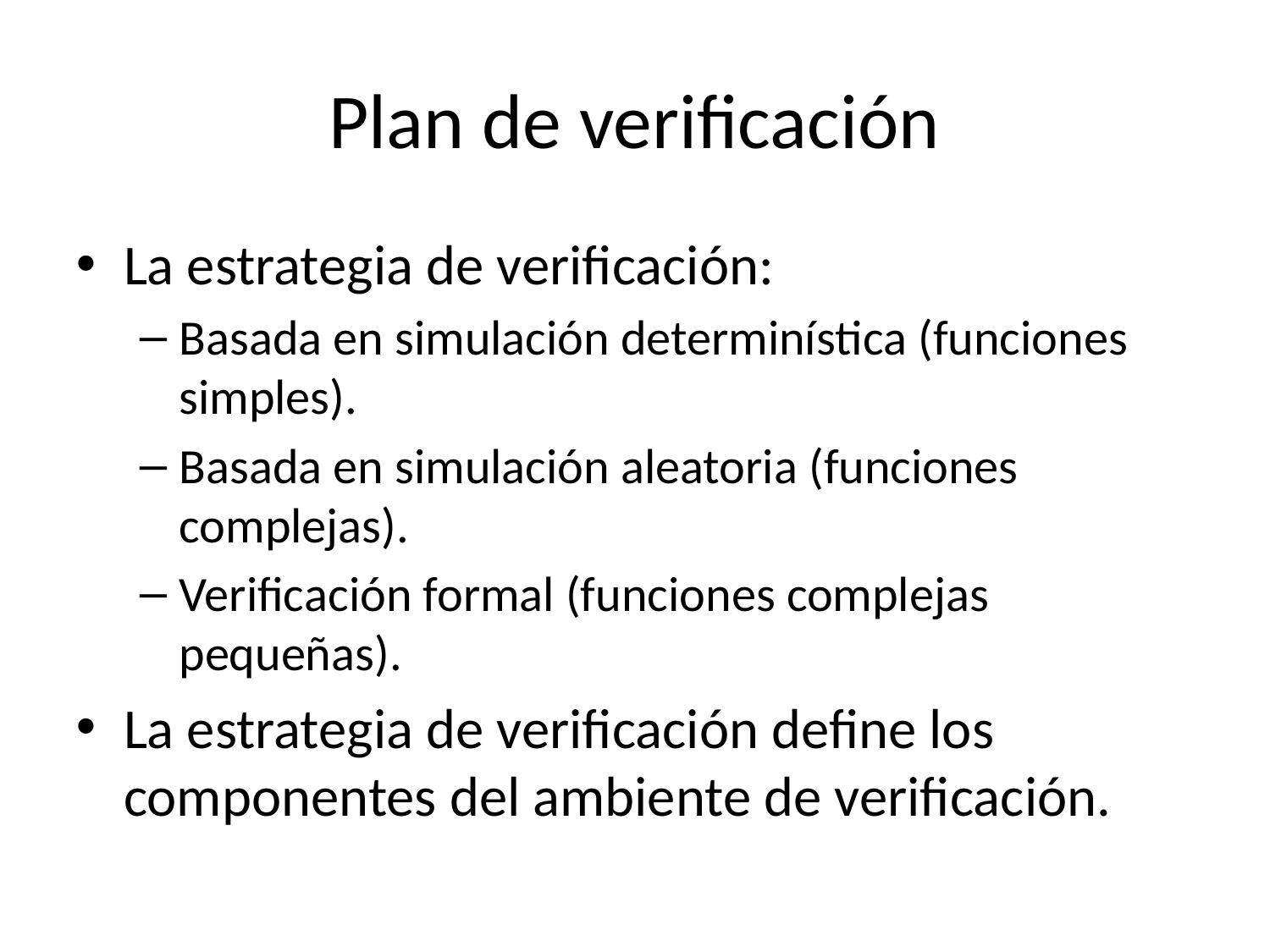

# Plan de verificación
La estrategia de verificación:
Basada en simulación determinística (funciones simples).
Basada en simulación aleatoria (funciones complejas).
Verificación formal (funciones complejas pequeñas).
La estrategia de verificación define los componentes del ambiente de verificación.